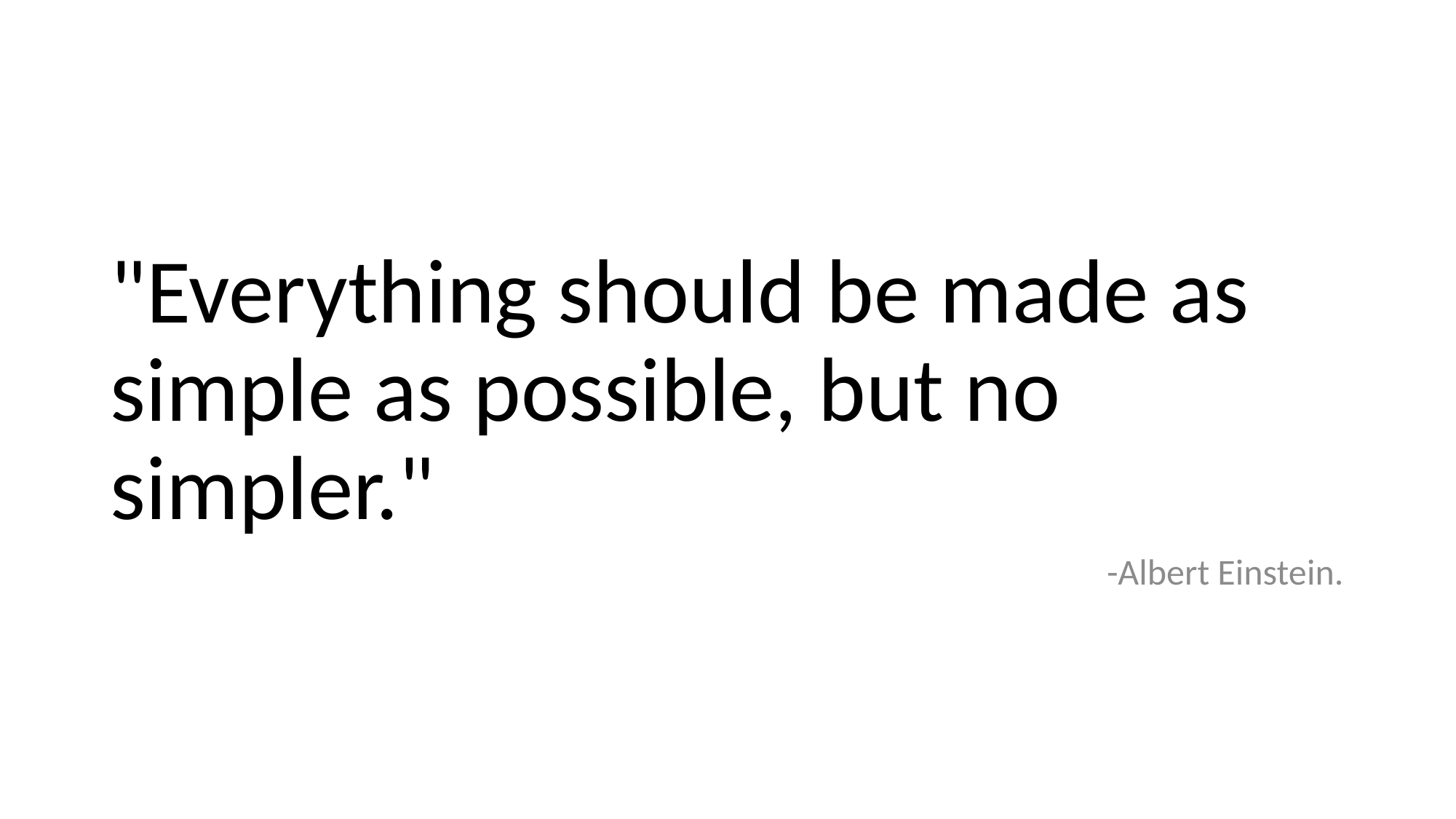

# "Everything should be made as simple as possible, but no simpler."
-Albert Einstein.